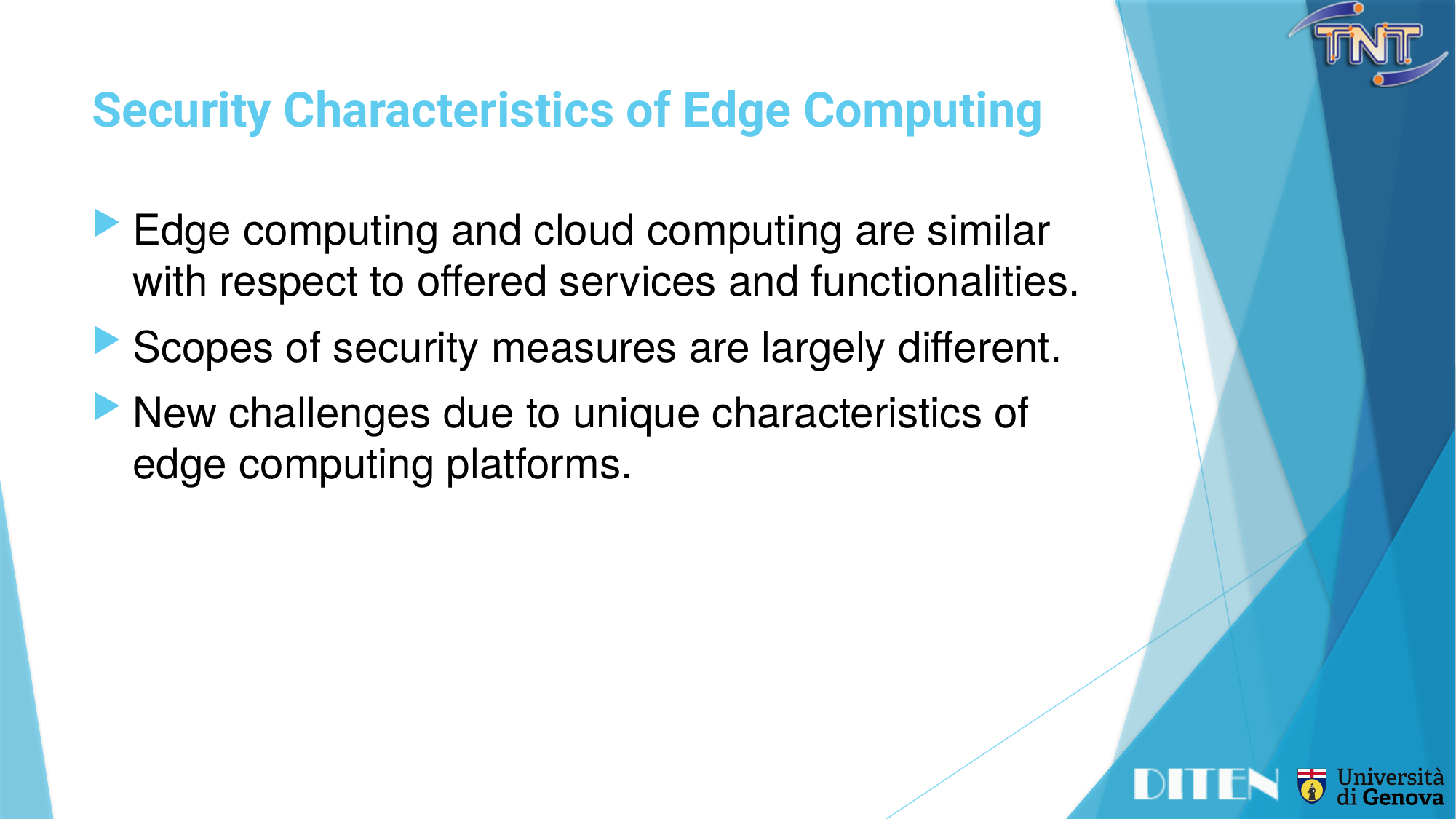

# Security Characteristics of Edge Computing
Edge computing and cloud computing are similar with respect to offered services and functionalities.
Scopes of security measures are largely different.
New challenges due to unique characteristics of edge computing platforms.